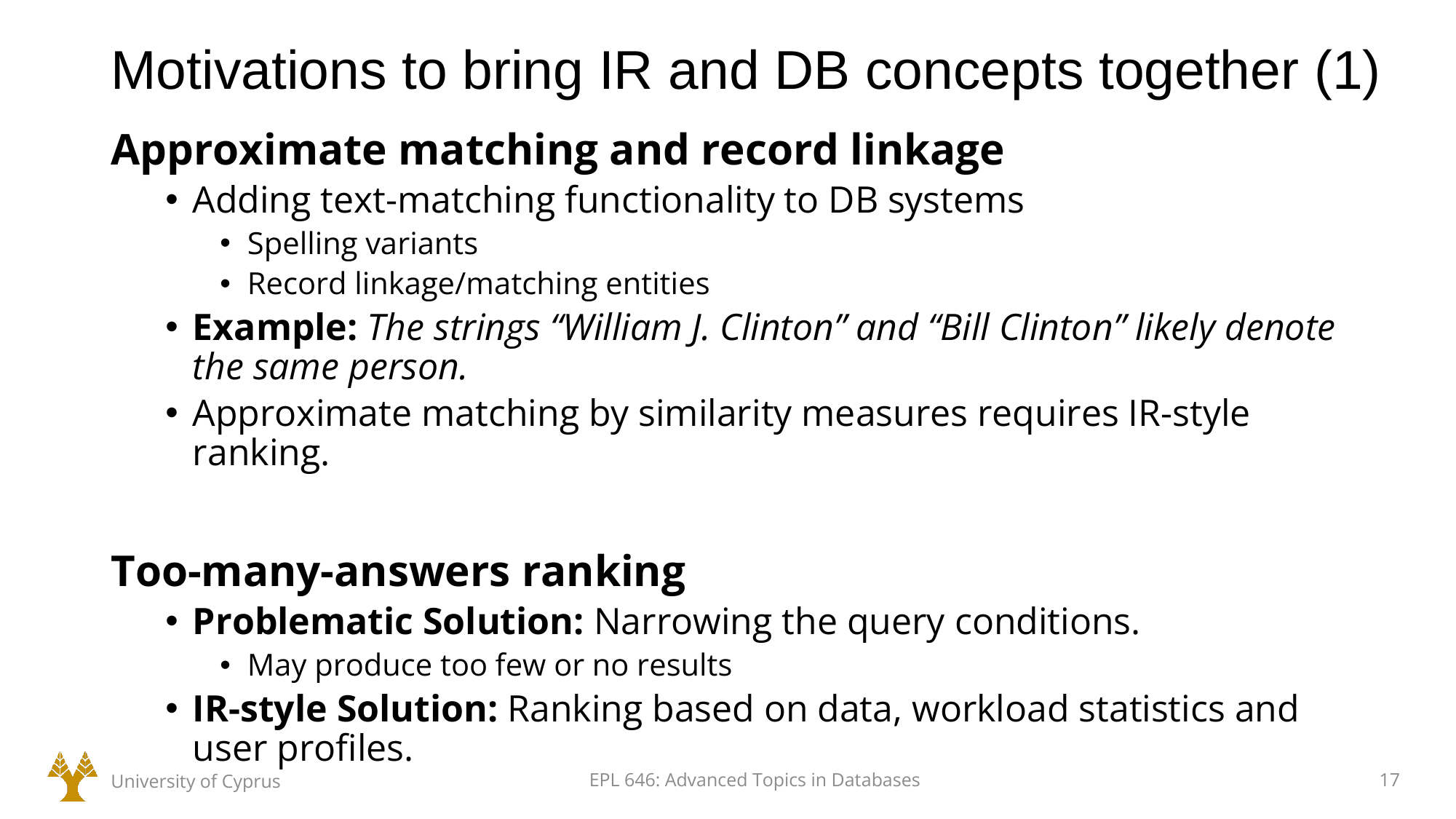

# Motivations to bring IR and DB concepts together (1)
Approximate matching and record linkage
Adding text-matching functionality to DB systems
Spelling variants
Record linkage/matching entities
Example: The strings “William J. Clinton” and “Bill Clinton” likely denote the same person.
Approximate matching by similarity measures requires IR-style ranking.

Too-many-answers ranking
Problematic Solution: Narrowing the query conditions.
May produce too few or no results
IR-style Solution: Ranking based on data, workload statistics and user profiles.

University of Cyprus
EPL 646: Advanced Topics in Databases
17